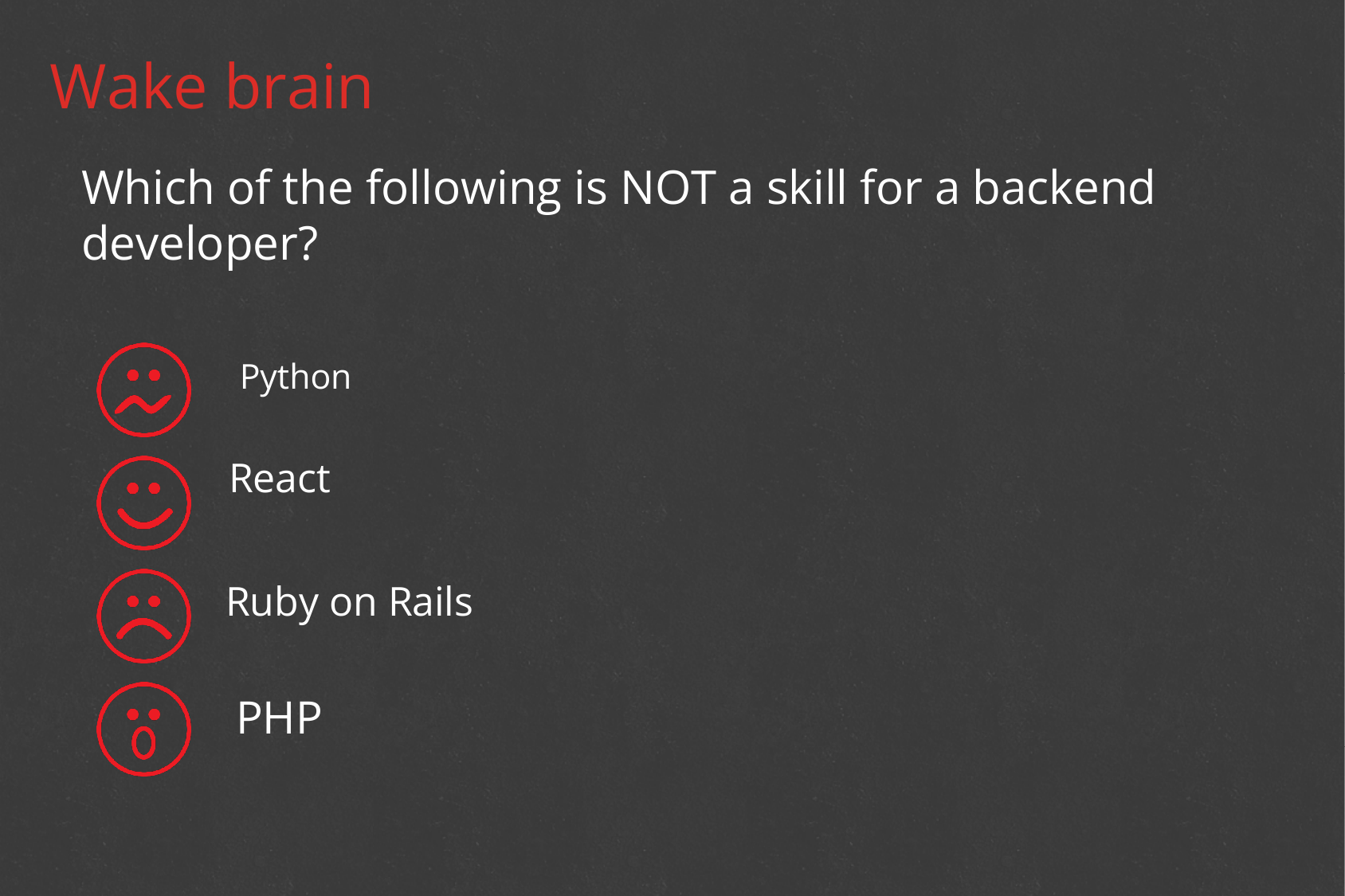

# Wake brain
Which of the following is NOT a skill for a backend developer?
Python
React
Ruby on Rails
 PHP